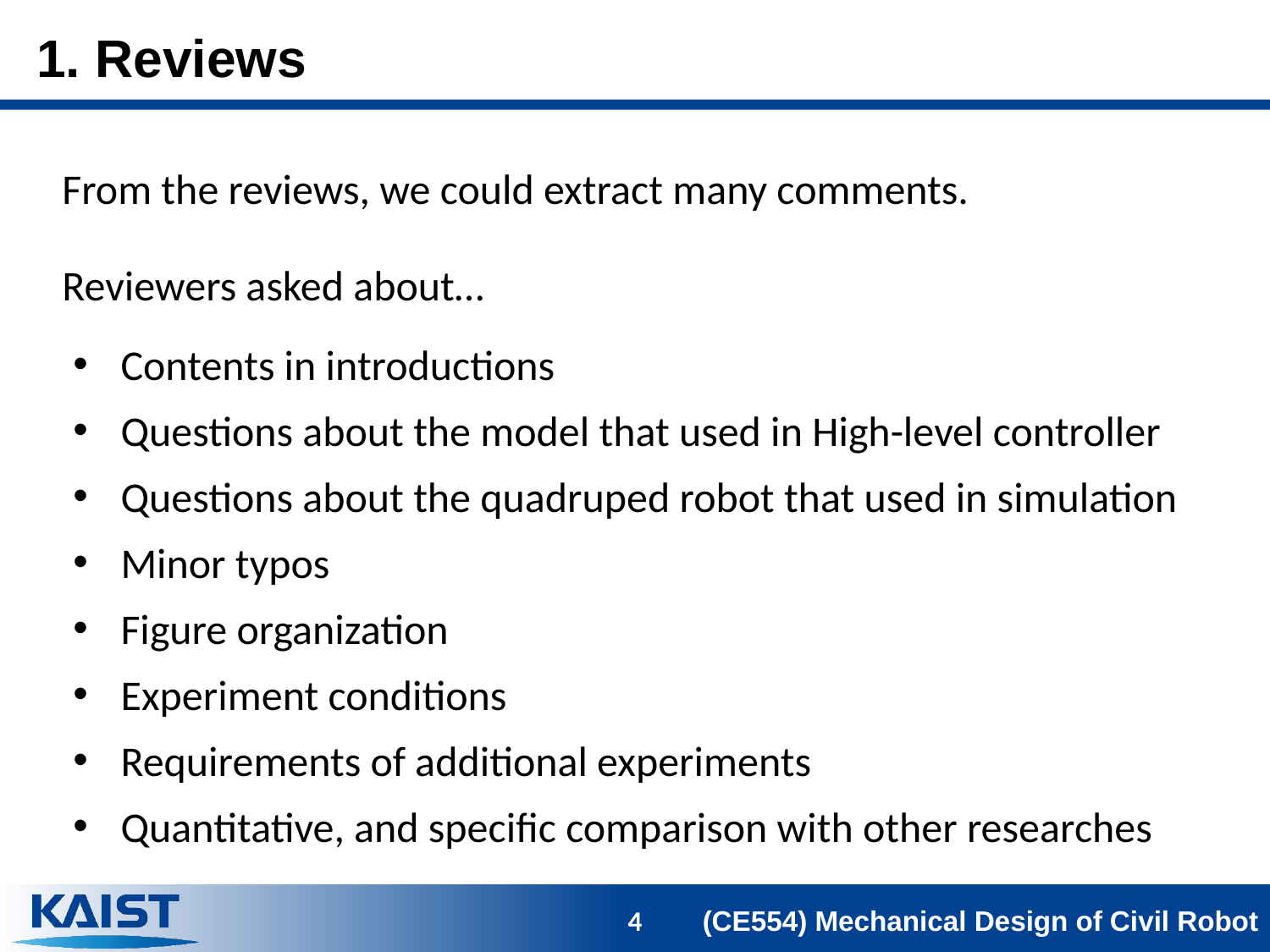

# 1. Reviews
From the reviews, we could extract many comments.
Reviewers asked about…
Contents in introductions
Questions about the model that used in High-level controller
Questions about the quadruped robot that used in simulation
Minor typos
Figure organization
Experiment conditions
Requirements of additional experiments
Quantitative, and specific comparison with other researches